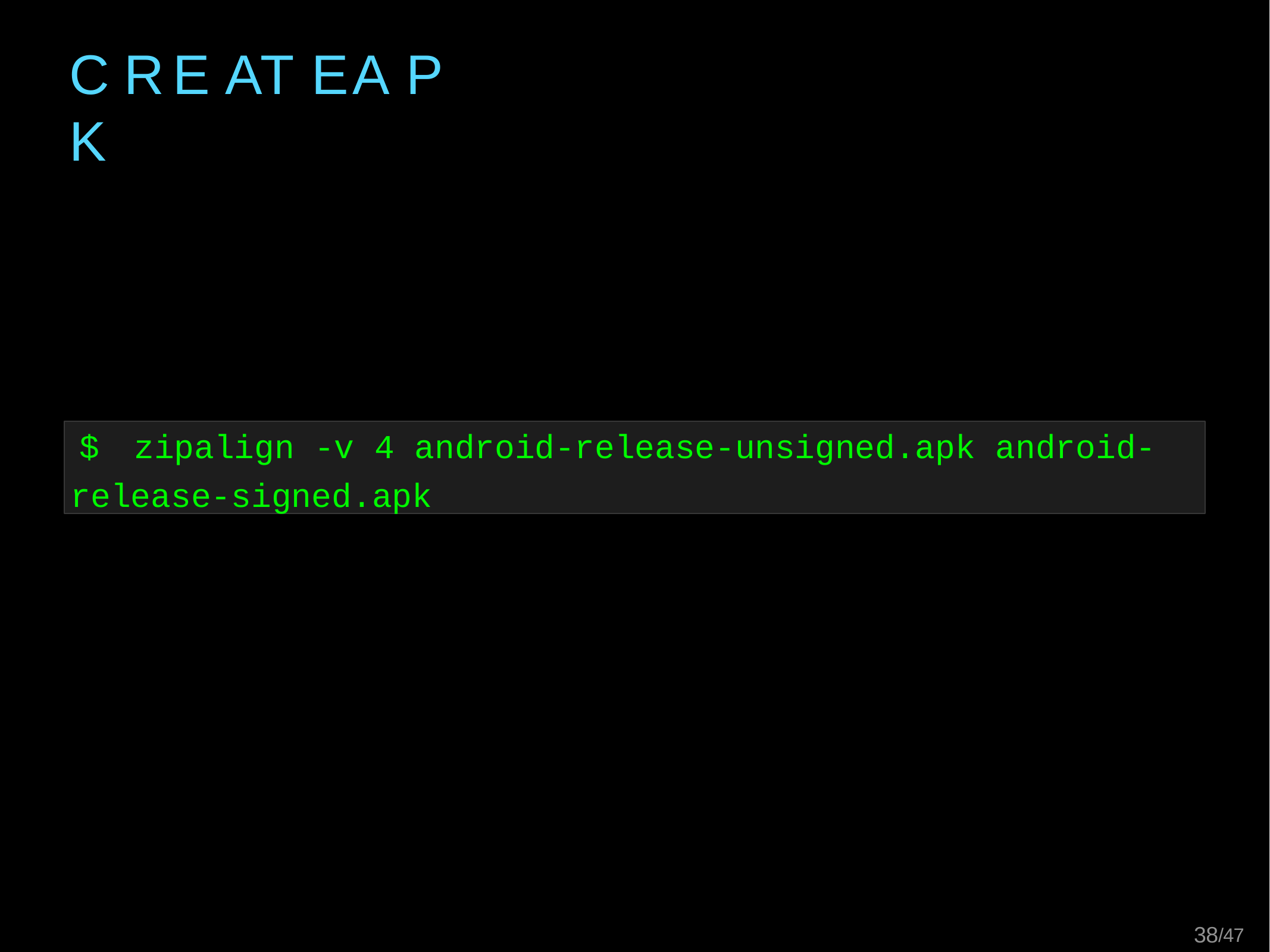

# C R E AT E	A P K
$	zipalign -v 4 android-release-unsigned.apk android-
release-signed.apk
38/47